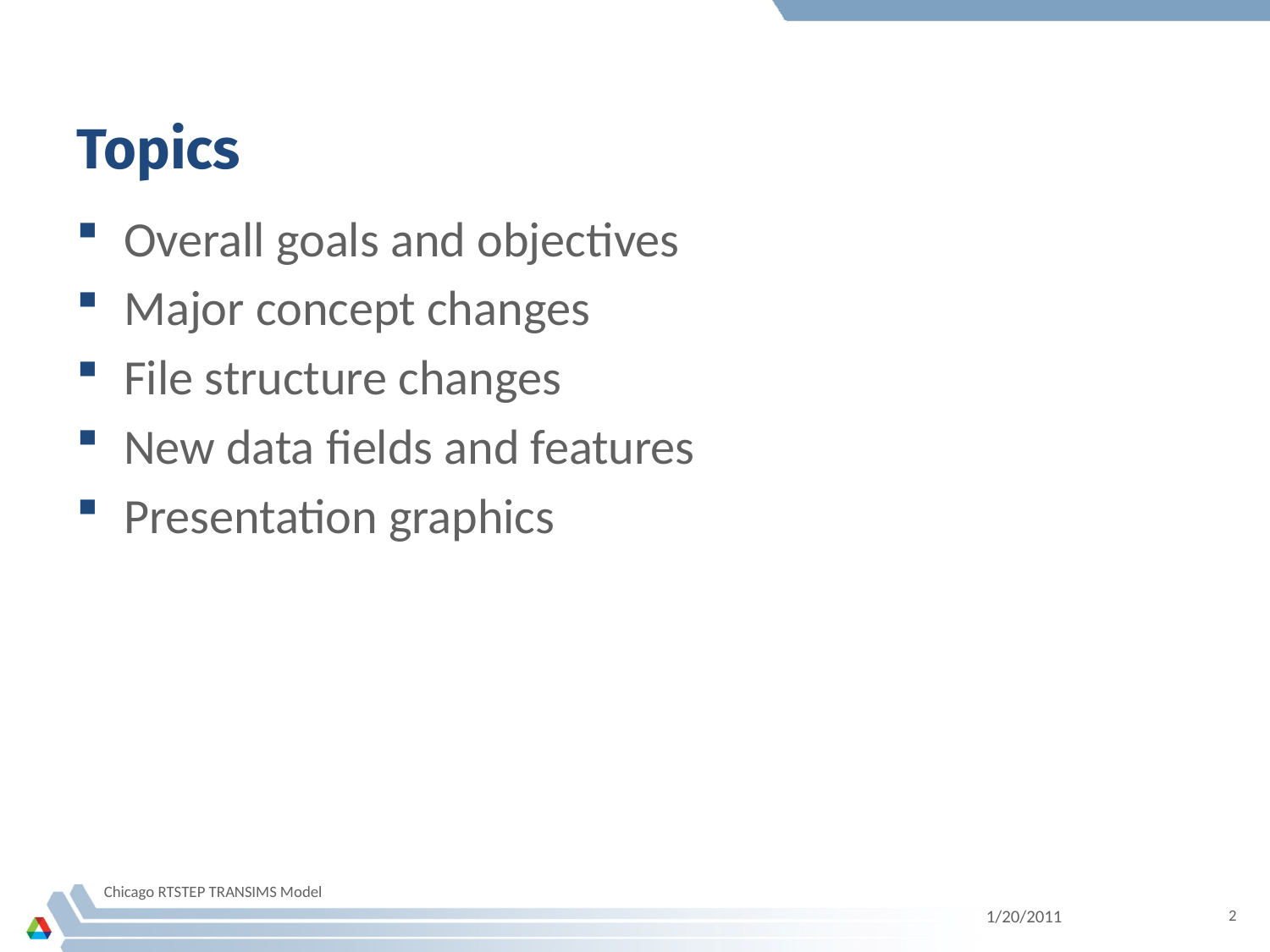

# Topics
Overall goals and objectives
Major concept changes
File structure changes
New data fields and features
Presentation graphics

Chicago RTSTEP TRANSIMS Model
1/20/2011
2